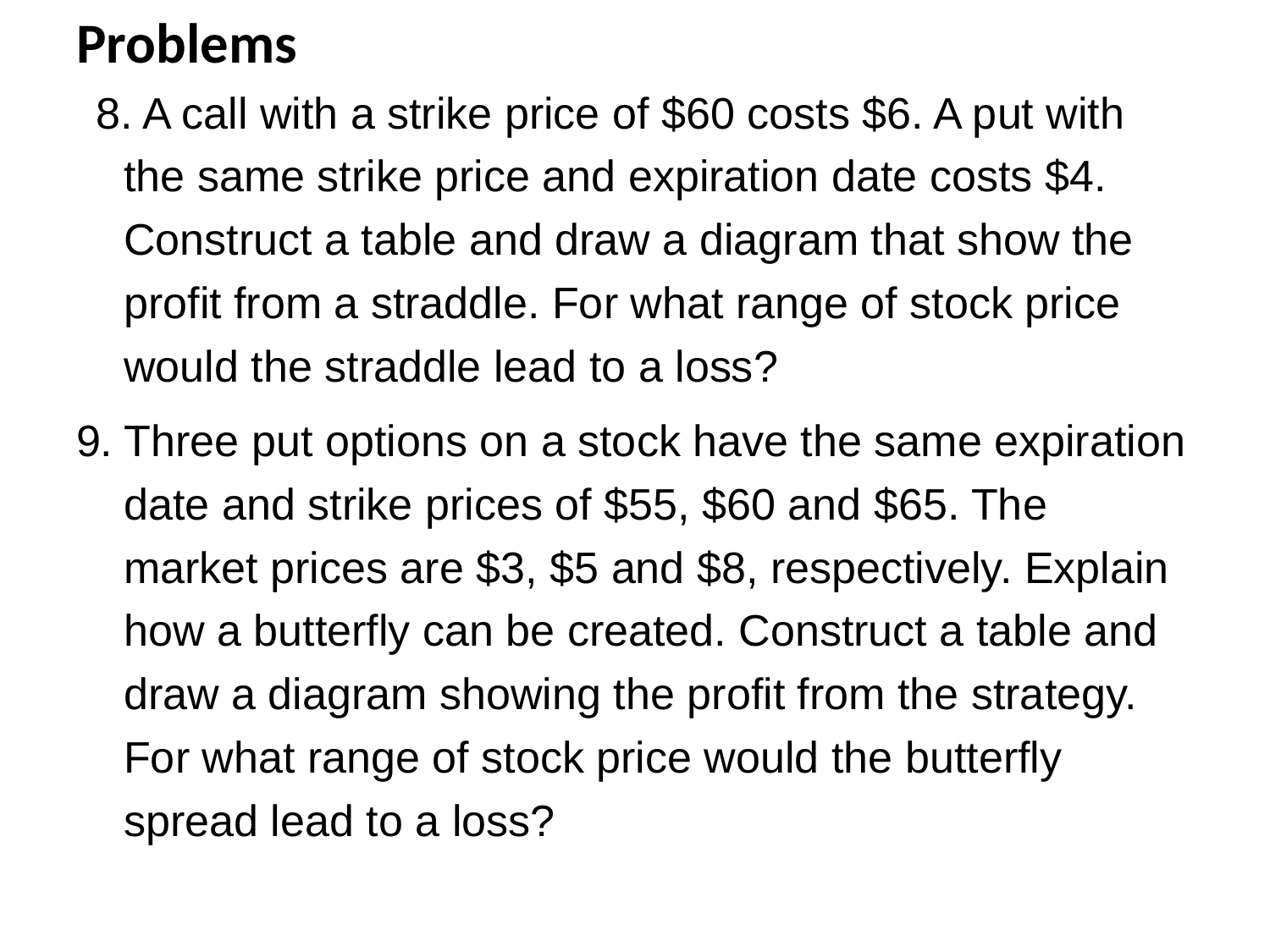

Problems
  8. A call with a strike price of $60 costs $6. A put with  the same strike price and expiration date costs $4. Construct a table and draw a diagram that show the profit from a straddle. For what range of stock price would the straddle lead to a loss?
9. Three put options on a stock have the same expiration date and strike prices of $55, $60 and $65. The market prices are $3, $5 and $8, respectively. Explain how a butterfly can be created. Construct a table and draw a diagram showing the profit from the strategy. For what range of stock price would the butterfly spread lead to a loss?